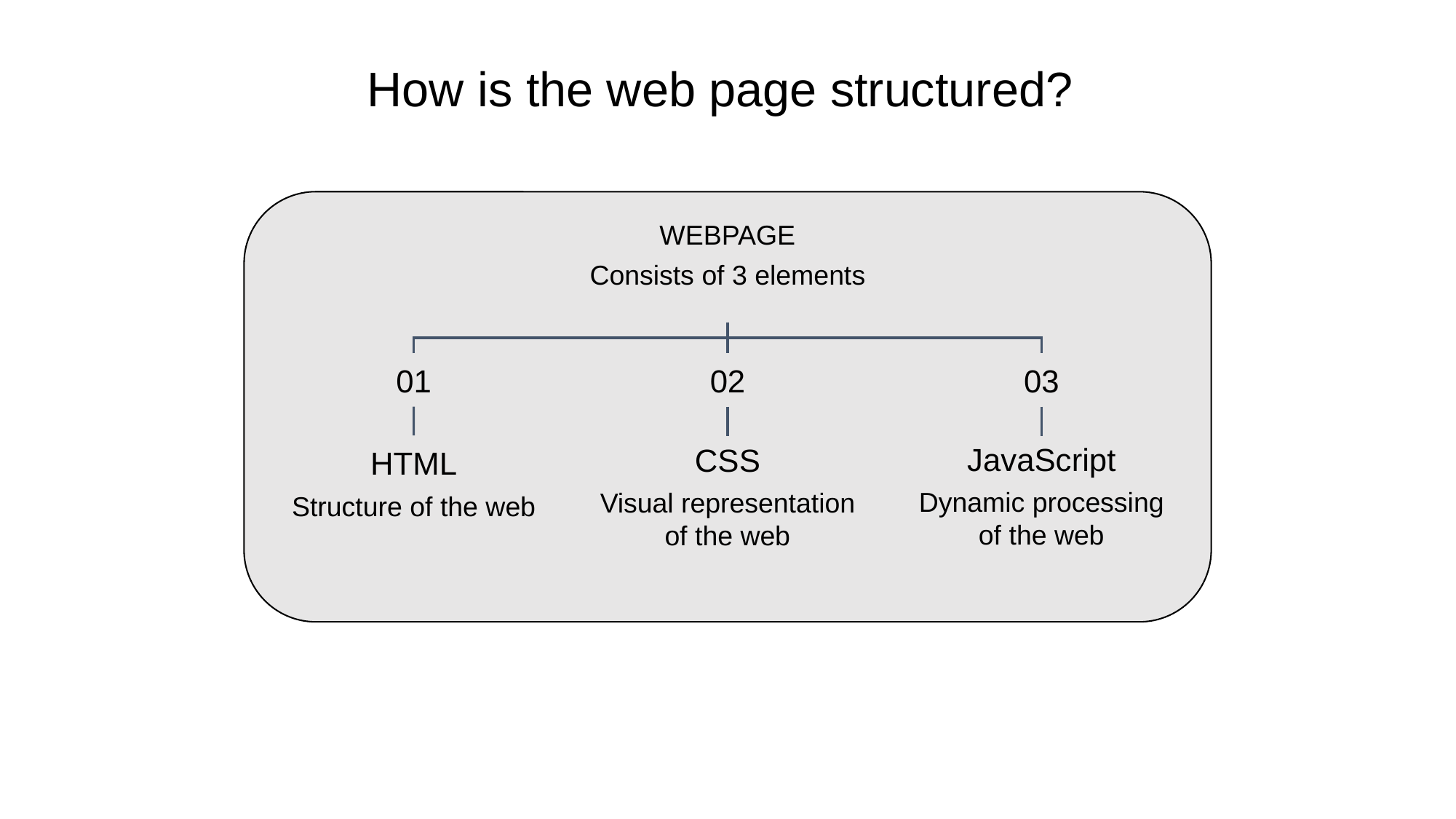

# How is the web page structured?

WEBPAGE
Consists of 3 elements
01
02
03
JavaScript
CSS
HTML
Dynamic processing of the web
Visual representation of the web
Structure of the web